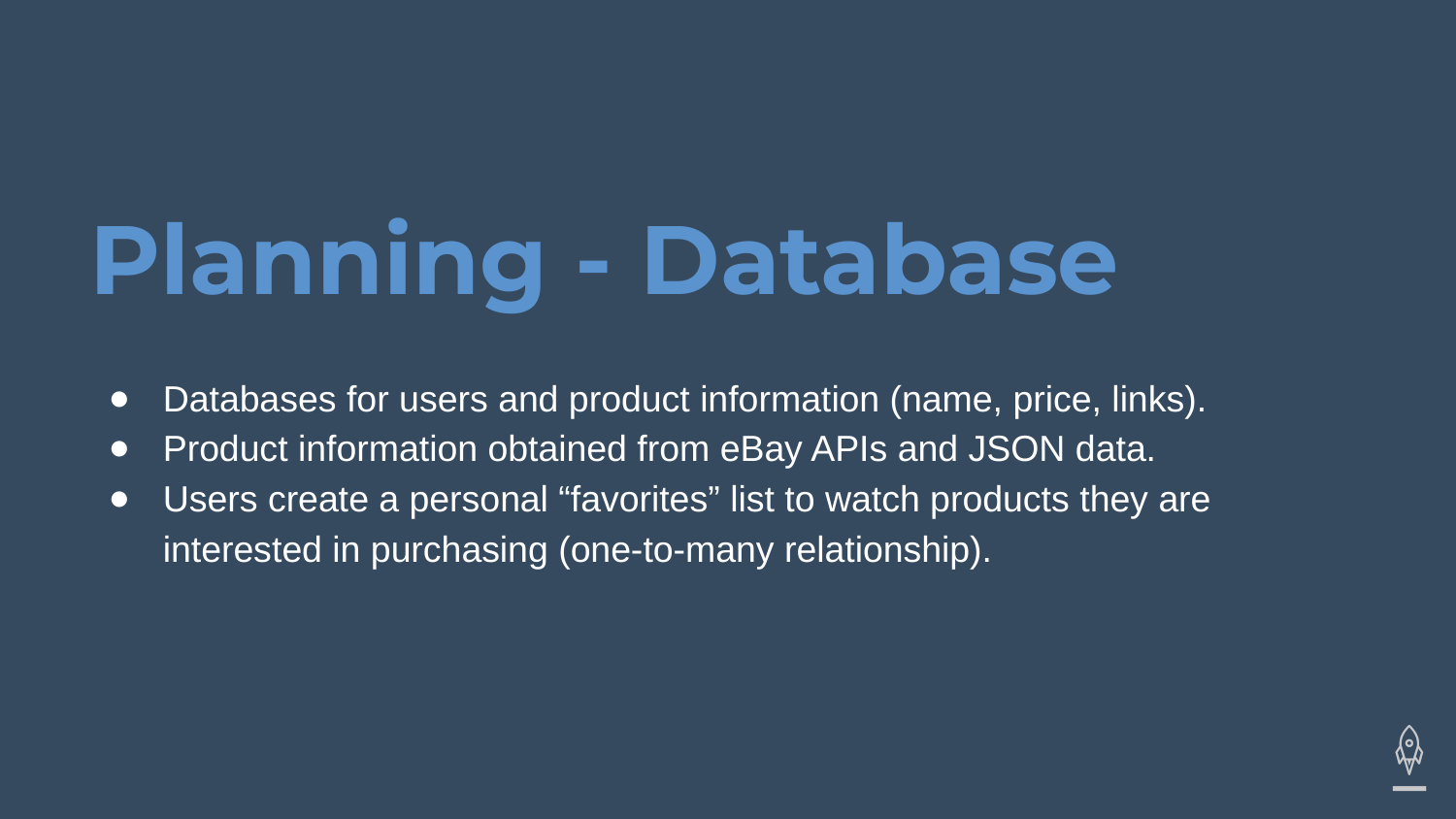

# Planning - Database
Databases for users and product information (name, price, links).
Product information obtained from eBay APIs and JSON data.
Users create a personal “favorites” list to watch products they are interested in purchasing (one-to-many relationship).